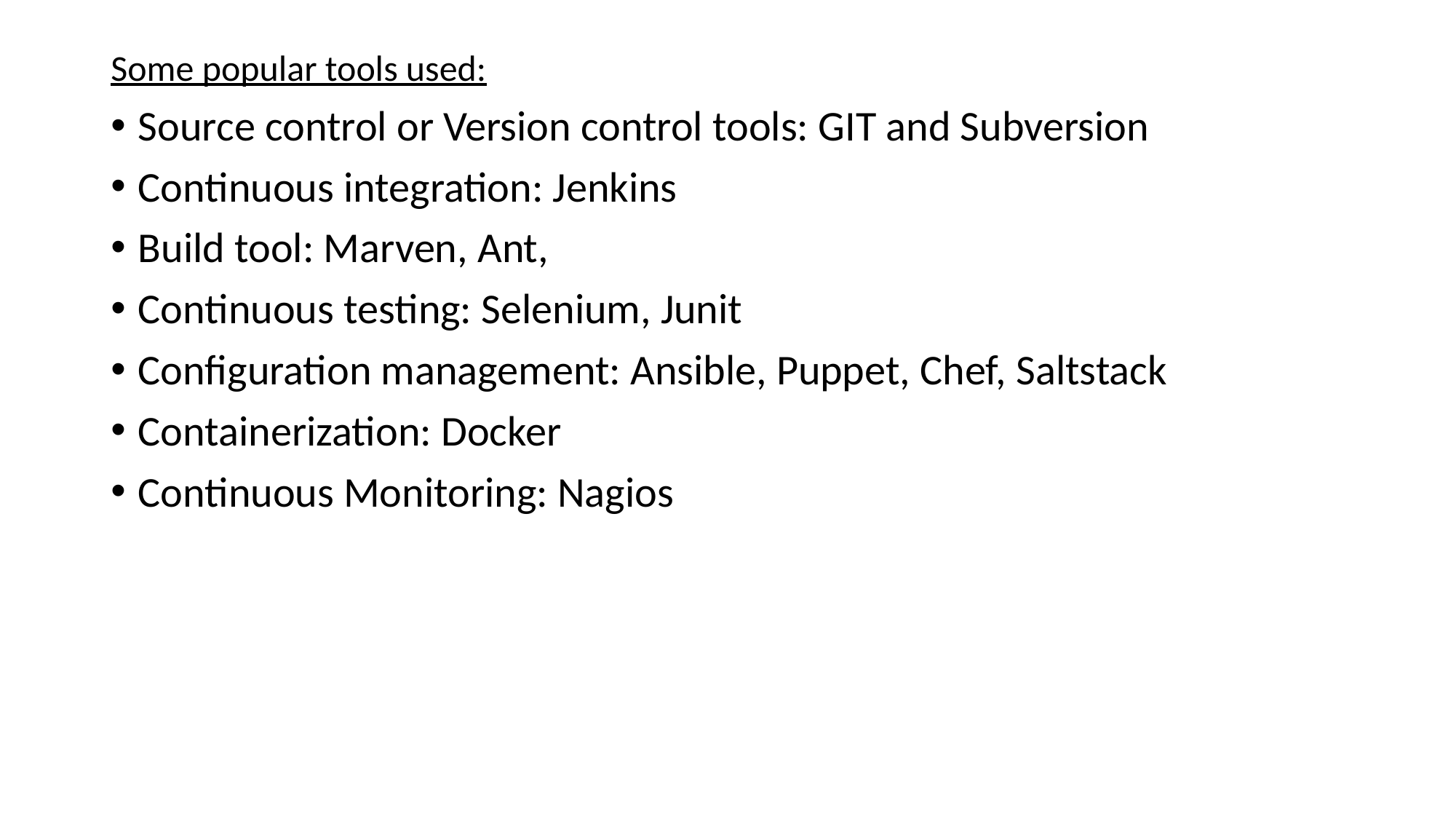

# Some popular tools used:
Source control or Version control tools: GIT and Subversion
Continuous integration: Jenkins
Build tool: Marven, Ant,
Continuous testing: Selenium, Junit
Configuration management: Ansible, Puppet, Chef, Saltstack
Containerization: Docker
Continuous Monitoring: Nagios